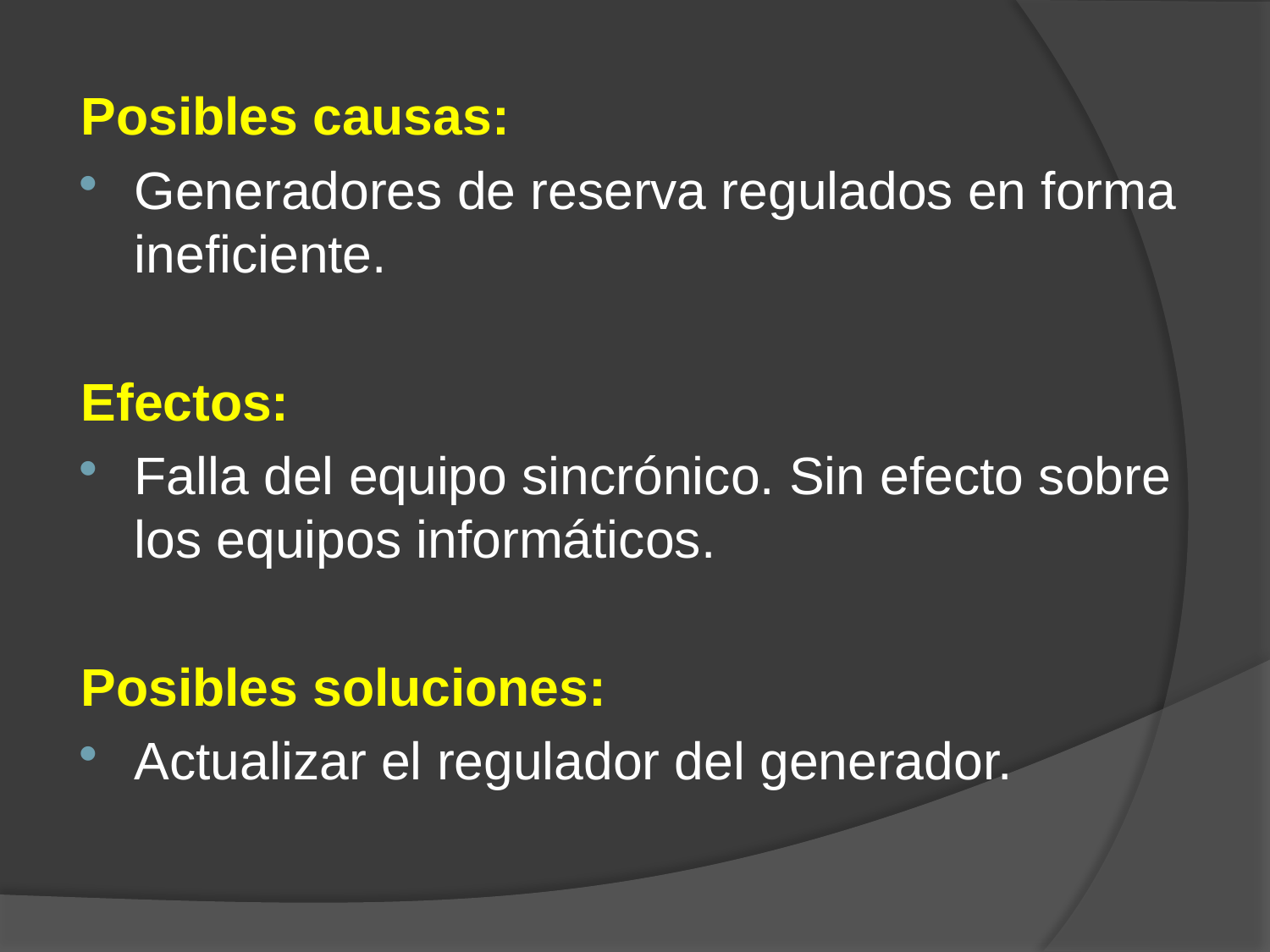

Posibles causas:
Generadores de reserva regulados en forma ineficiente.

Efectos:
Falla del equipo sincrónico. Sin efecto sobre los equipos informáticos.

Posibles soluciones:
Actualizar el regulador del generador.